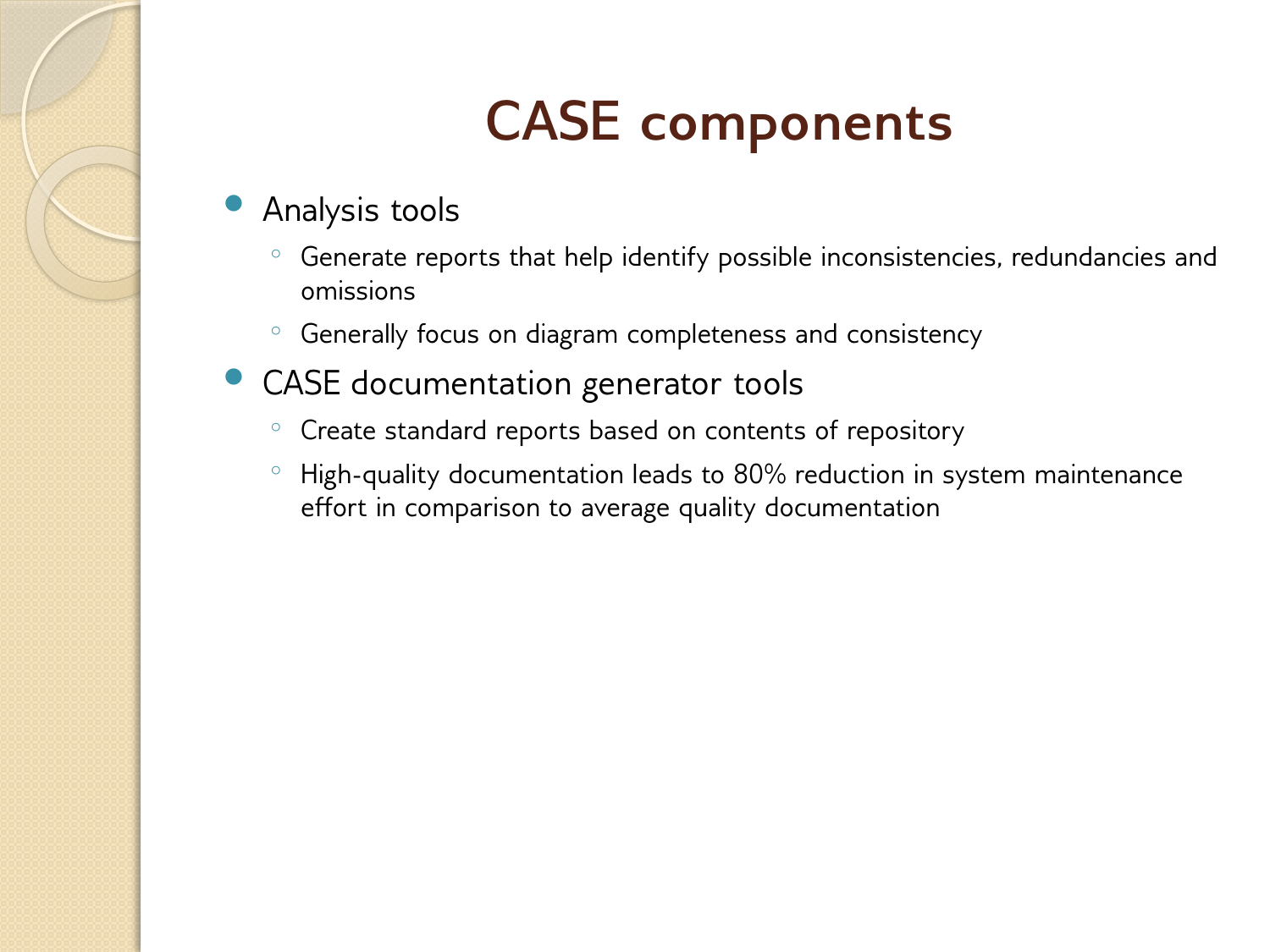

# CASE components
Analysis tools
Generate reports that help identify possible inconsistencies, redundancies and omissions
Generally focus on diagram completeness and consistency
CASE documentation generator tools
Create standard reports based on contents of repository
High-quality documentation leads to 80% reduction in system maintenance effort in comparison to average quality documentation